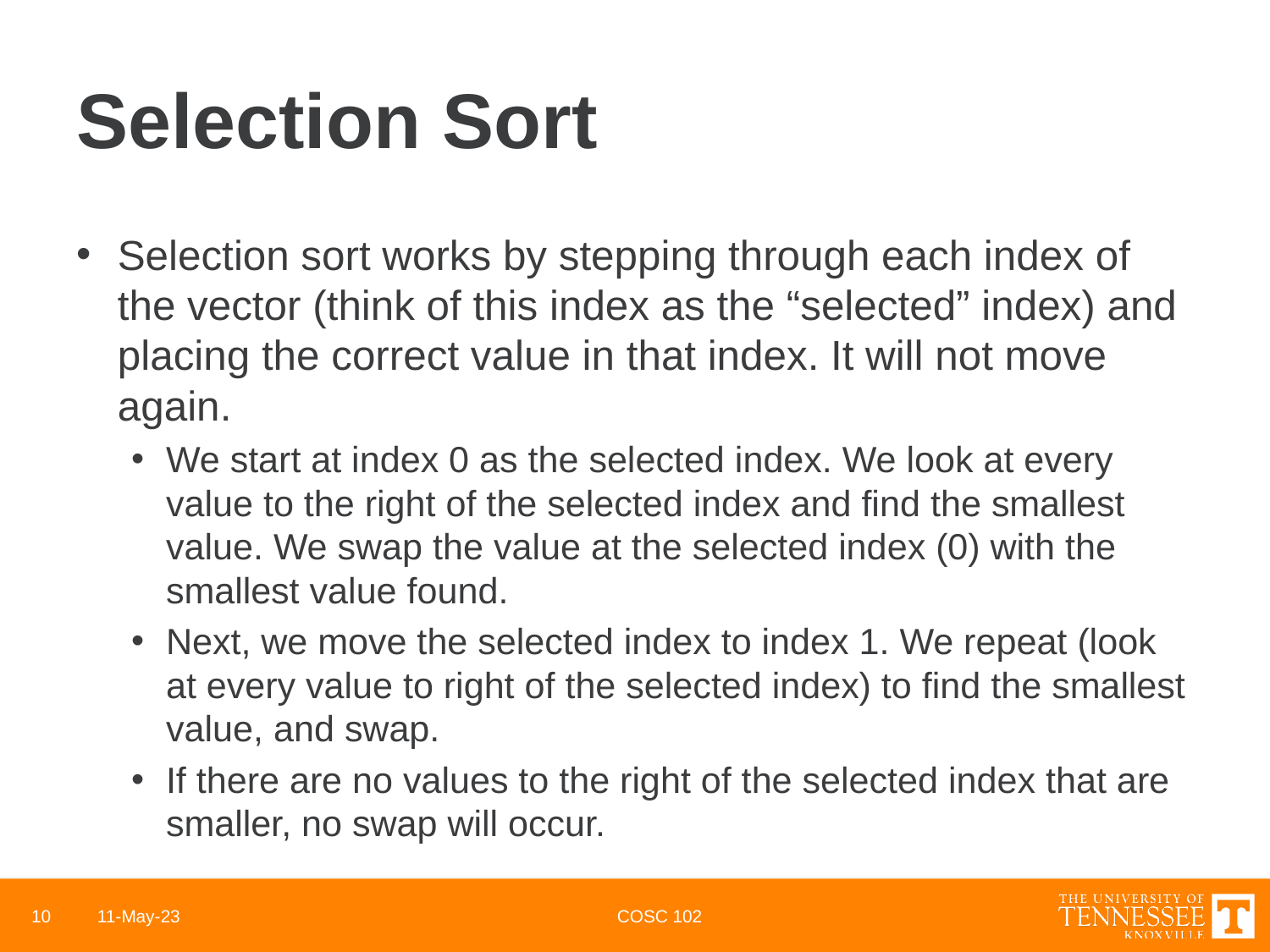

# Selection Sort
Selection sort works by stepping through each index of the vector (think of this index as the “selected” index) and placing the correct value in that index. It will not move again.
We start at index 0 as the selected index. We look at every value to the right of the selected index and find the smallest value. We swap the value at the selected index (0) with the smallest value found.
Next, we move the selected index to index 1. We repeat (look at every value to right of the selected index) to find the smallest value, and swap.
If there are no values to the right of the selected index that are smaller, no swap will occur.

10
11-May-23
COSC 102